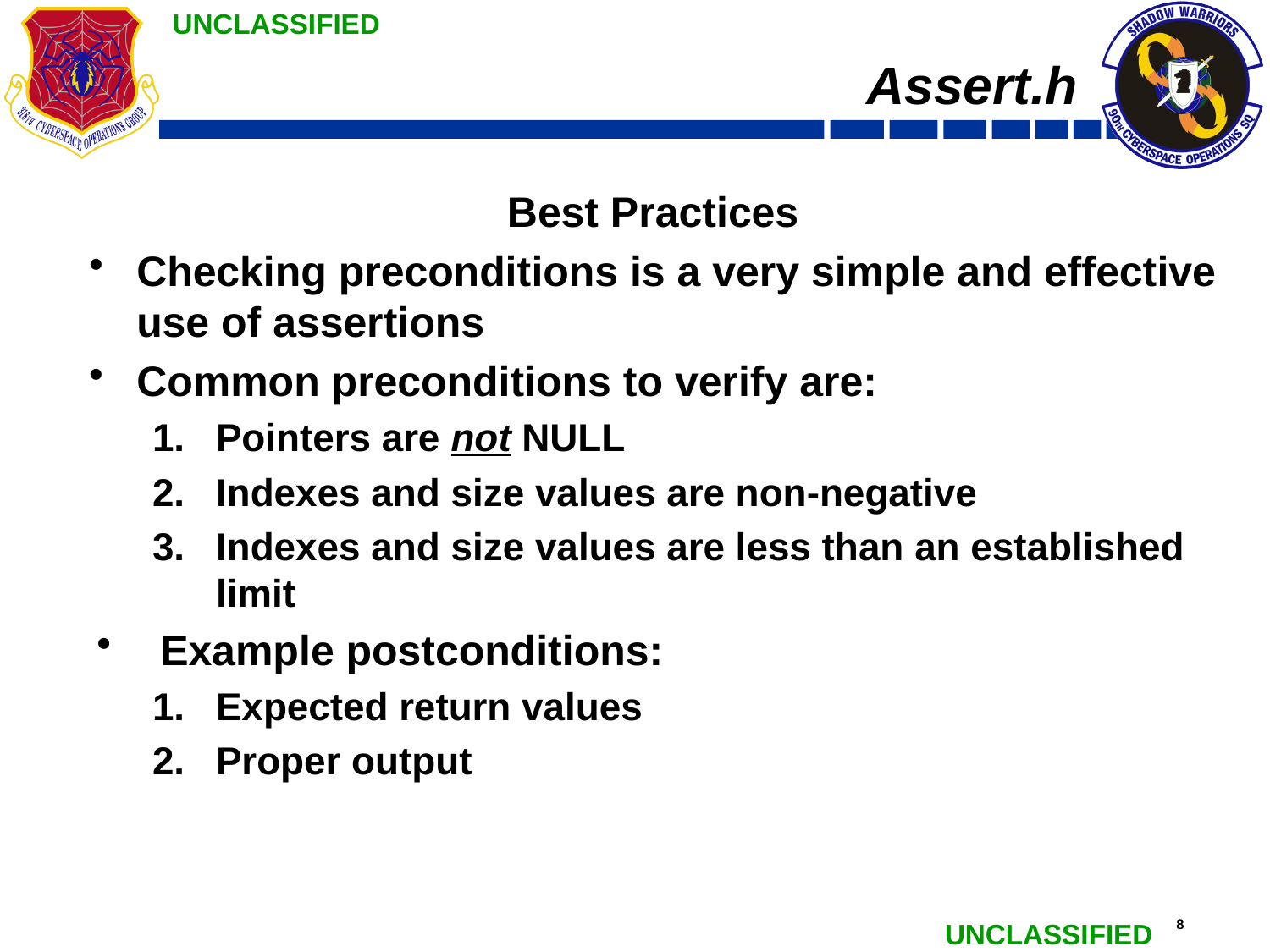

# Assert.h
Best Practices
Checking preconditions is a very simple and effective use of assertions
Common preconditions to verify are:
Pointers are not NULL
Indexes and size values are non-negative
Indexes and size values are less than an established limit
Example postconditions:
Expected return values
Proper output